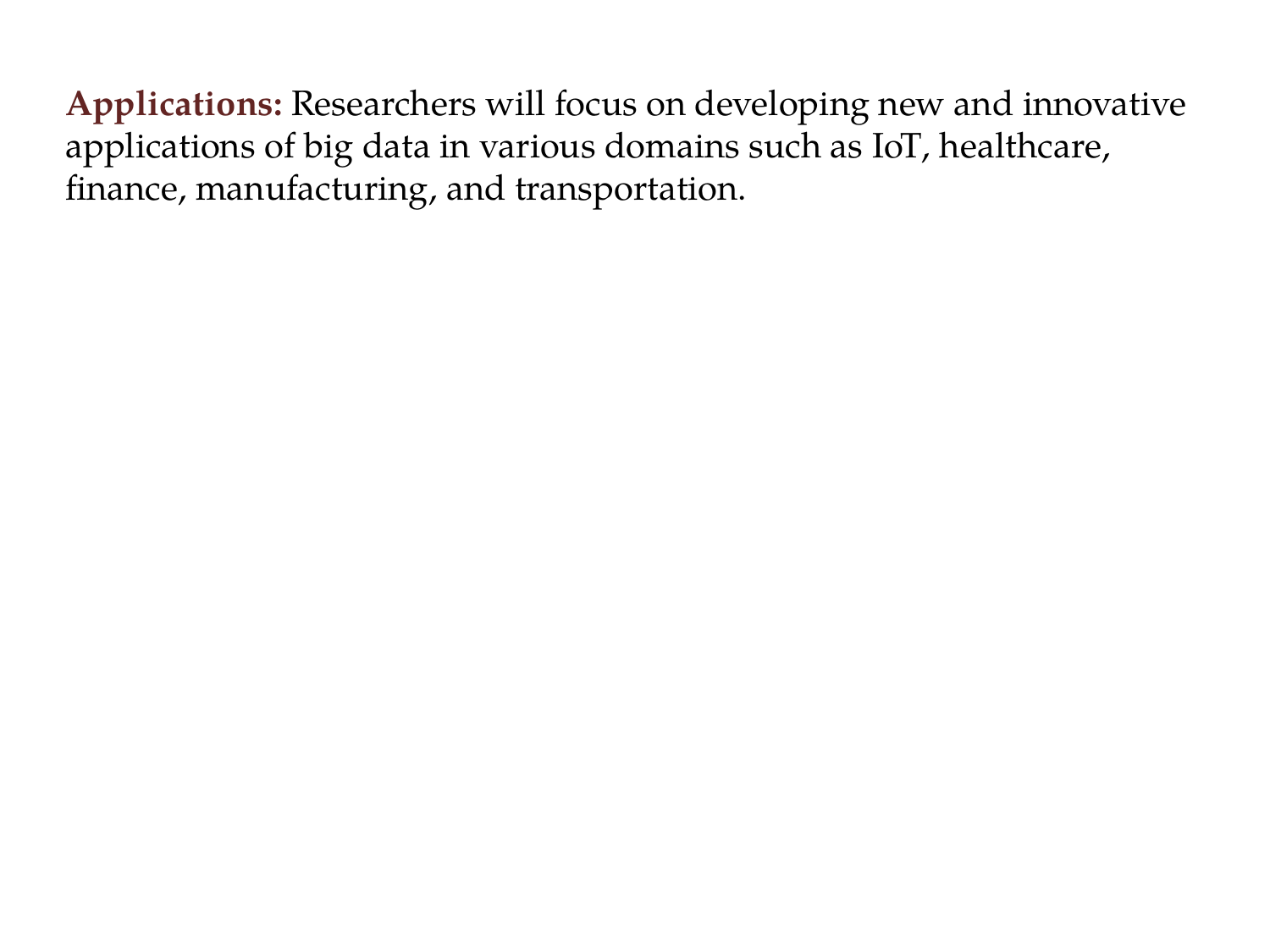

Applications: Researchers will focus on developing new and innovative applications of big data in various domains such as IoT, healthcare, finance, manufacturing, and transportation.